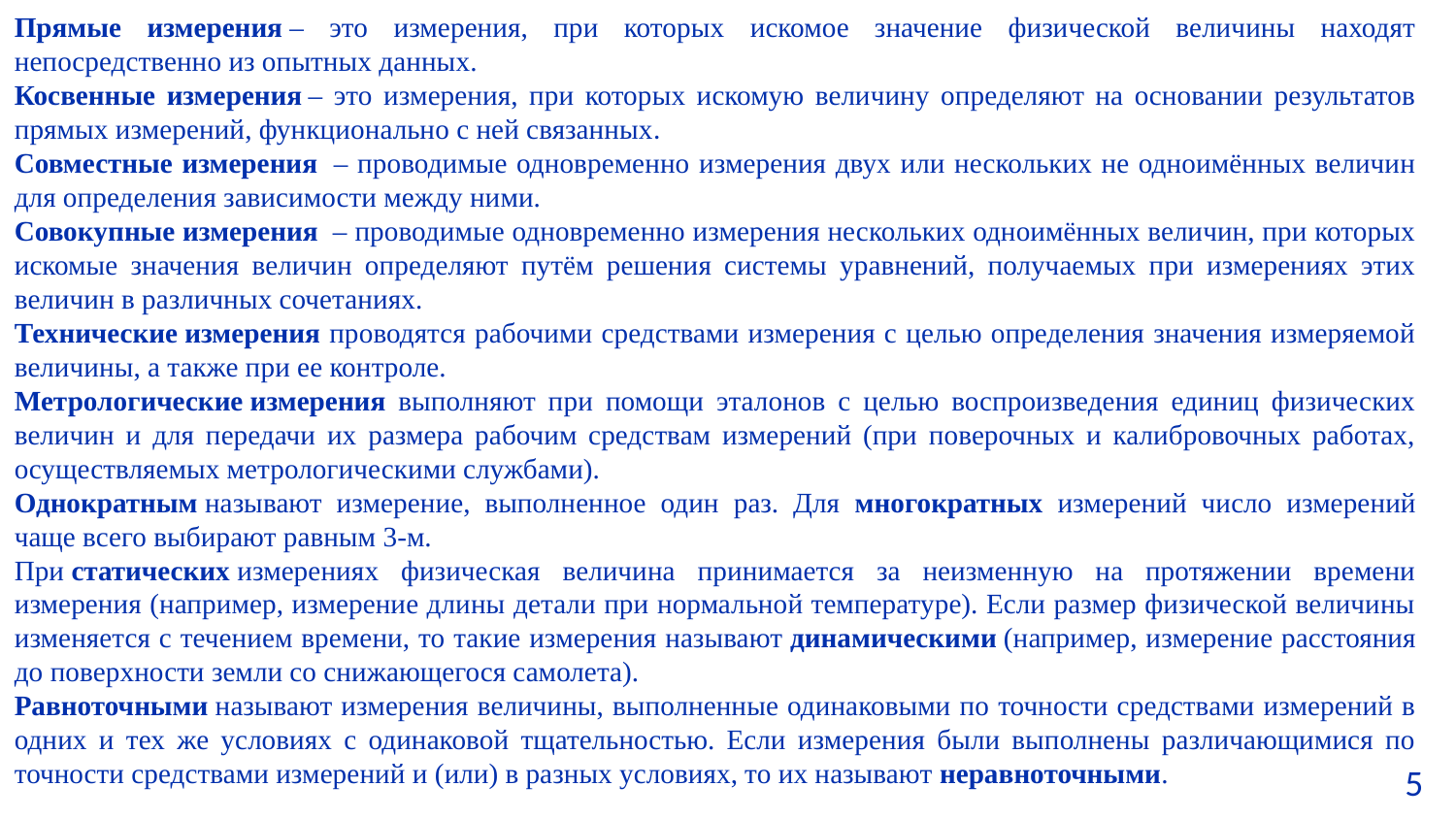

Прямые измерения – это измерения, при которых искомое значение физической величины находят непосредственно из опытных данных.
Косвенные измерения – это измерения, при которых искомую величину определяют на основании результатов прямых измерений, функционально с ней связанных.
Совместные измерения  – проводимые одновременно измерения двух или нескольких не одноимённых величин для определения зависимости между ними.
Совокупные измерения  – проводимые одновременно измерения нескольких одноимённых величин, при которых искомые значения величин определяют путём решения системы уравнений, получаемых при измерениях этих величин в различных сочетаниях.
Технические измерения проводятся рабочими средствами измерения с целью определения значения измеряемой величины, а также при ее контроле.
Метрологические измерения выполняют при помощи эталонов с целью воспроизведения единиц физических величин и для передачи их размера рабочим средствам измерений (при поверочных и калибровочных работах, осуществляемых метрологическими службами).
Однократным называют измерение, выполненное один раз. Для многократных измерений число измерений чаще всего выбирают равным 3-м.
При статических измерениях физическая величина принимается за неизменную на протяжении времени измерения (например, измерение длины детали при нормальной температуре). Если размер физической величины изменяется с течением времени, то такие измерения называют динамическими (например, измерение расстояния до поверхности земли со снижающегося самолета).
Равноточными называют измерения величины, выполненные одинаковыми по точности средствами измерений в одних и тех же условиях с одинаковой тщательностью. Если измерения были выполнены различающимися по точности средствами измерений и (или) в разных условиях, то их называют неравноточными.
5